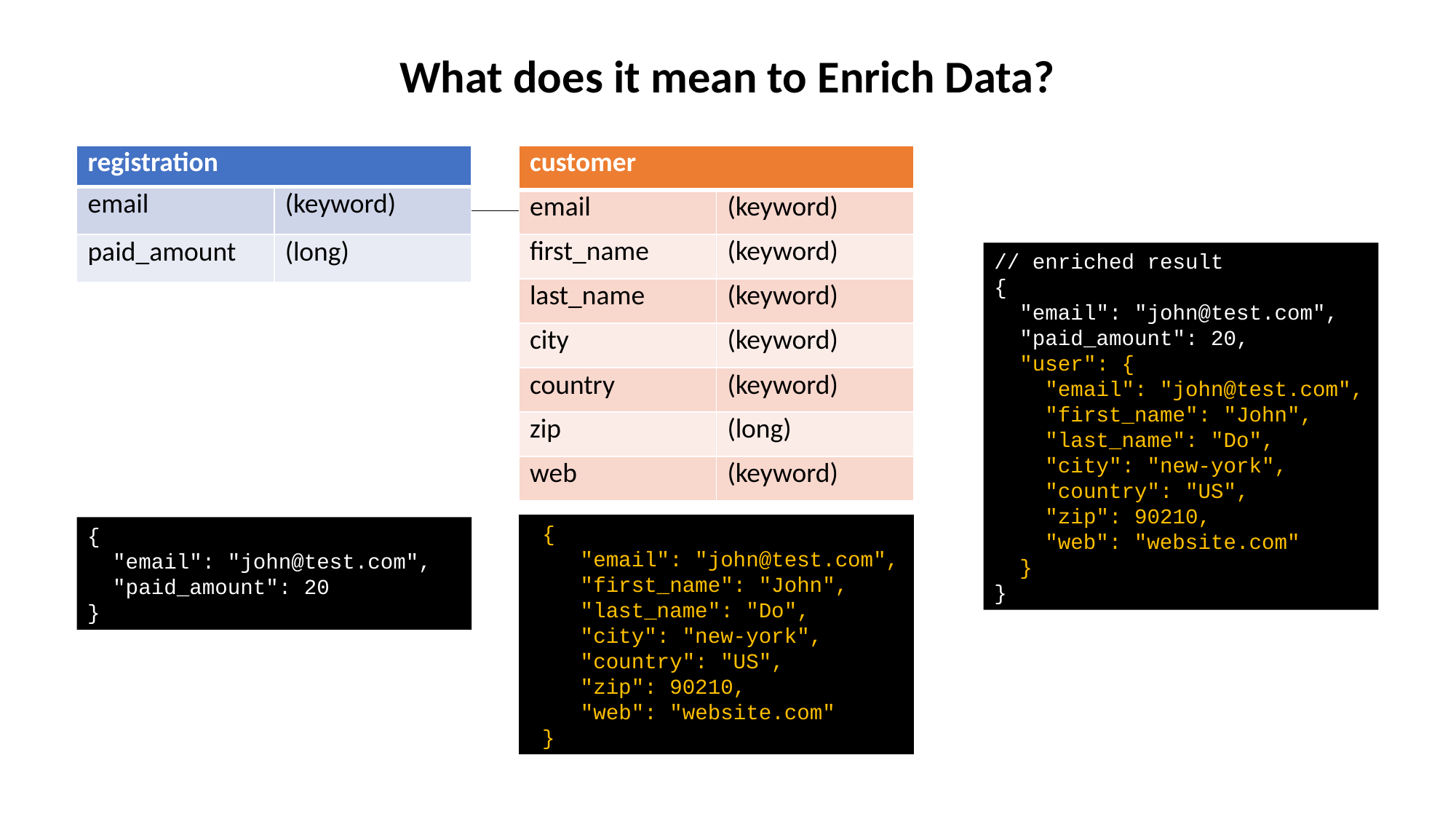

What does it mean to Enrich Data?
| registration |  |
| --- | --- |
| email | (keyword) |
| paid\_amount | (long) |
| customer |  |
| --- | --- |
| email | (keyword) |
| first\_name | (keyword) |
| last\_name | (keyword) |
| city | (keyword) |
| country | (keyword) |
| zip | (long) |
| web | (keyword) |
// enriched result
{
  "email": "john@test.com",
  "paid_amount": 20,
  "user": {
    "email": "john@test.com",
    "first_name": "John",
    "last_name": "Do",
    "city": "new-york",
    "country": "US",
    "zip": 90210,
    "web": "website.com"
  }
}
 {
    "email": "john@test.com",
    "first_name": "John",
    "last_name": "Do",
    "city": "new-york",
    "country": "US",
    "zip": 90210,
    "web": "website.com"
 }
{
  "email": "john@test.com",
  "paid_amount": 20
}